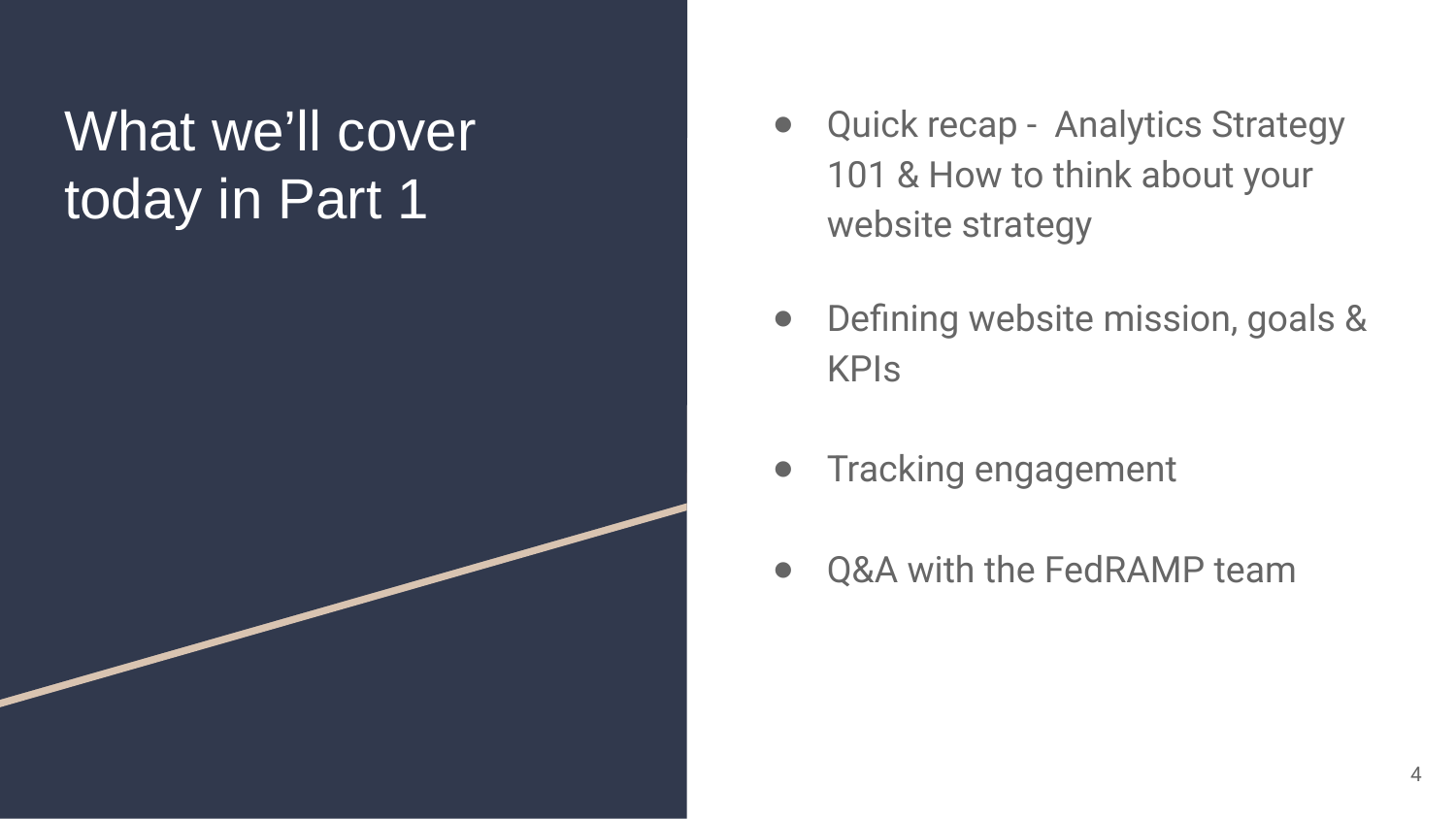

# What we’ll cover today in Part 1
Quick recap -  Analytics Strategy 101 & How to think about your website strategy
Defining website mission, goals & KPIs
Tracking engagement
Q&A with the FedRAMP team
4